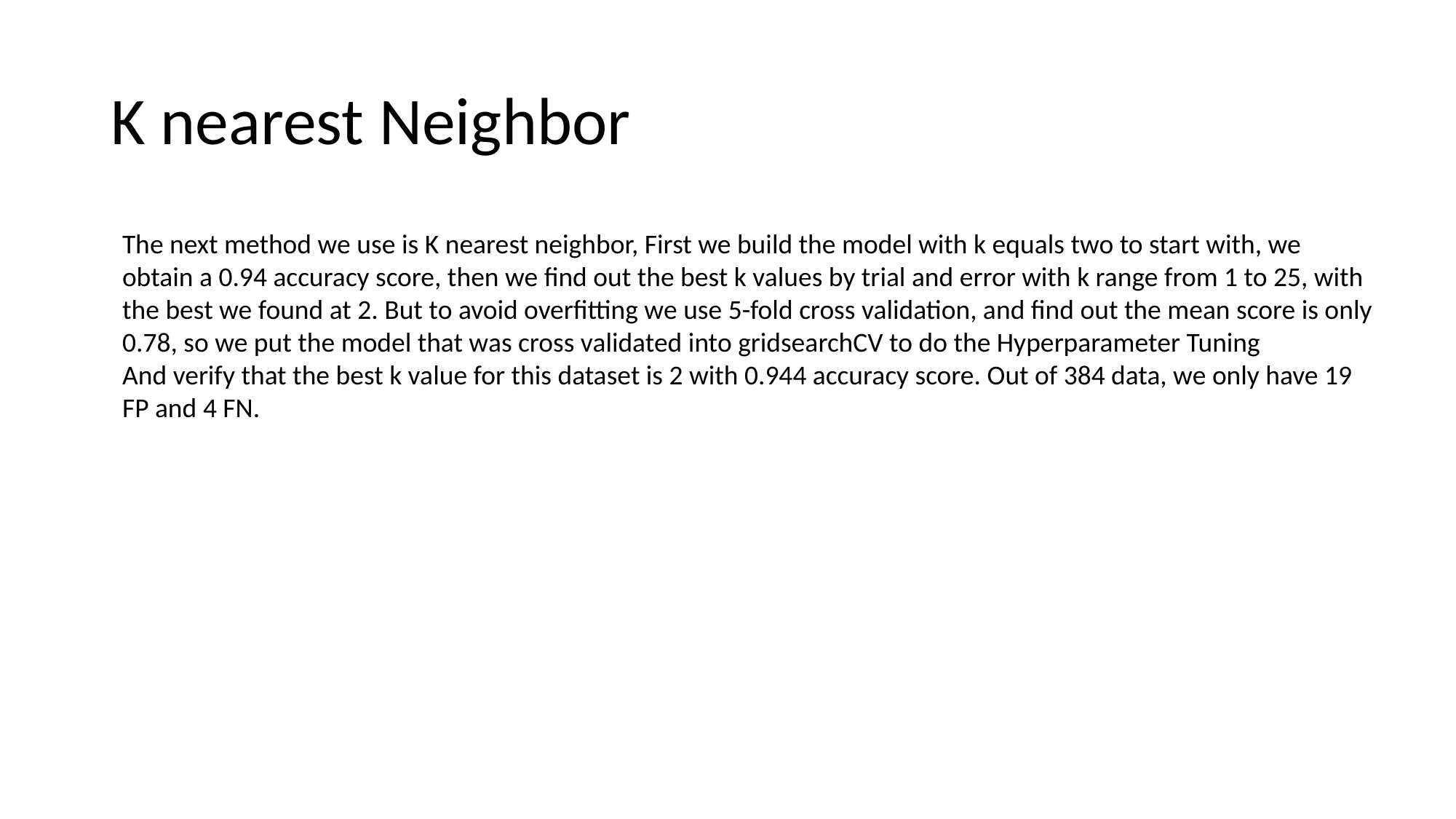

# K nearest Neighbor
The next method we use is K nearest neighbor, First we build the model with k equals two to start with, we obtain a 0.94 accuracy score, then we find out the best k values by trial and error with k range from 1 to 25, with the best we found at 2. But to avoid overfitting we use 5-fold cross validation, and find out the mean score is only 0.78, so we put the model that was cross validated into gridsearchCV to do the Hyperparameter Tuning
And verify that the best k value for this dataset is 2 with 0.944 accuracy score. Out of 384 data, we only have 19 FP and 4 FN.